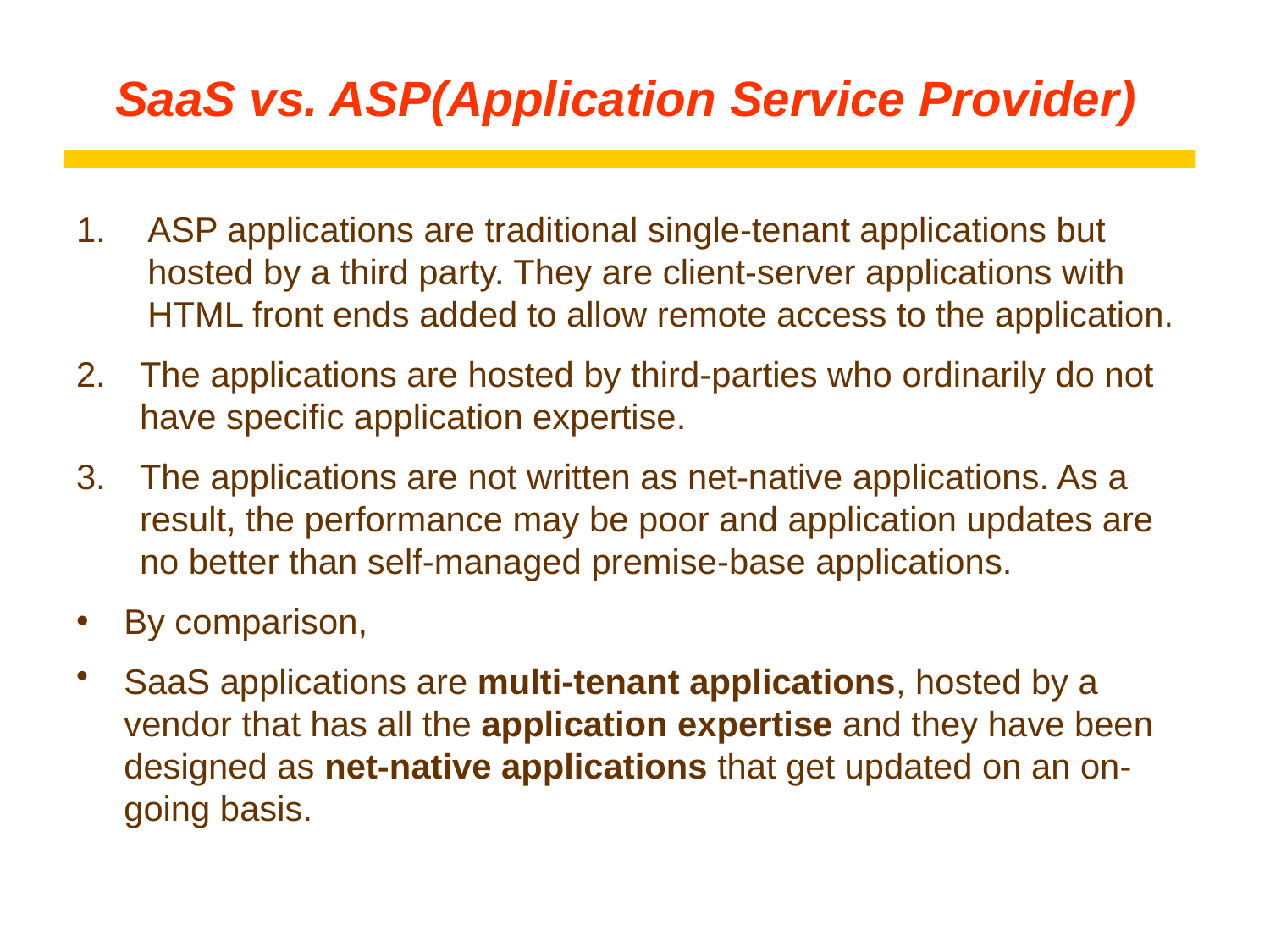

# SaaS vs. ASP(Application Service Provider)
ASP applications are traditional single-tenant applications but hosted by a third party. They are client-server applications with HTML front ends added to allow remote access to the application.
The applications are hosted by third-parties who ordinarily do not have specific application expertise.
The applications are not written as net-native applications. As a result, the performance may be poor and application updates are no better than self-managed premise-base applications.
By comparison,
SaaS applications are multi-tenant applications, hosted by a vendor that has all the application expertise and they have been designed as net-native applications that get updated on an on-going basis.